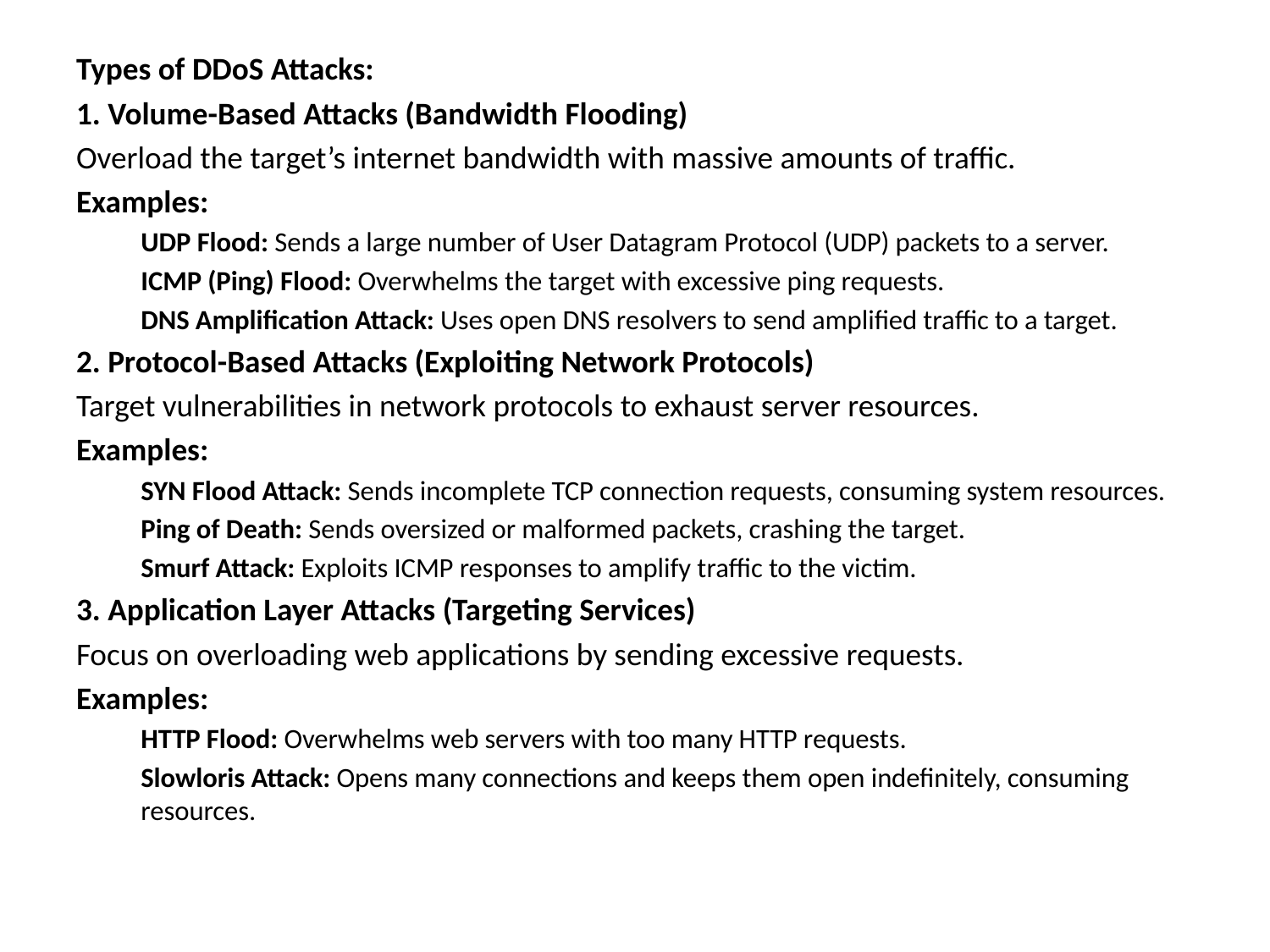

Types of DDoS Attacks:
1. Volume-Based Attacks (Bandwidth Flooding)
Overload the target’s internet bandwidth with massive amounts of traffic.
Examples:
UDP Flood: Sends a large number of User Datagram Protocol (UDP) packets to a server.
ICMP (Ping) Flood: Overwhelms the target with excessive ping requests.
DNS Amplification Attack: Uses open DNS resolvers to send amplified traffic to a target.
2. Protocol-Based Attacks (Exploiting Network Protocols)
Target vulnerabilities in network protocols to exhaust server resources.
Examples:
SYN Flood Attack: Sends incomplete TCP connection requests, consuming system resources.
Ping of Death: Sends oversized or malformed packets, crashing the target.
Smurf Attack: Exploits ICMP responses to amplify traffic to the victim.
3. Application Layer Attacks (Targeting Services)
Focus on overloading web applications by sending excessive requests.
Examples:
HTTP Flood: Overwhelms web servers with too many HTTP requests.
Slowloris Attack: Opens many connections and keeps them open indefinitely, consuming resources.